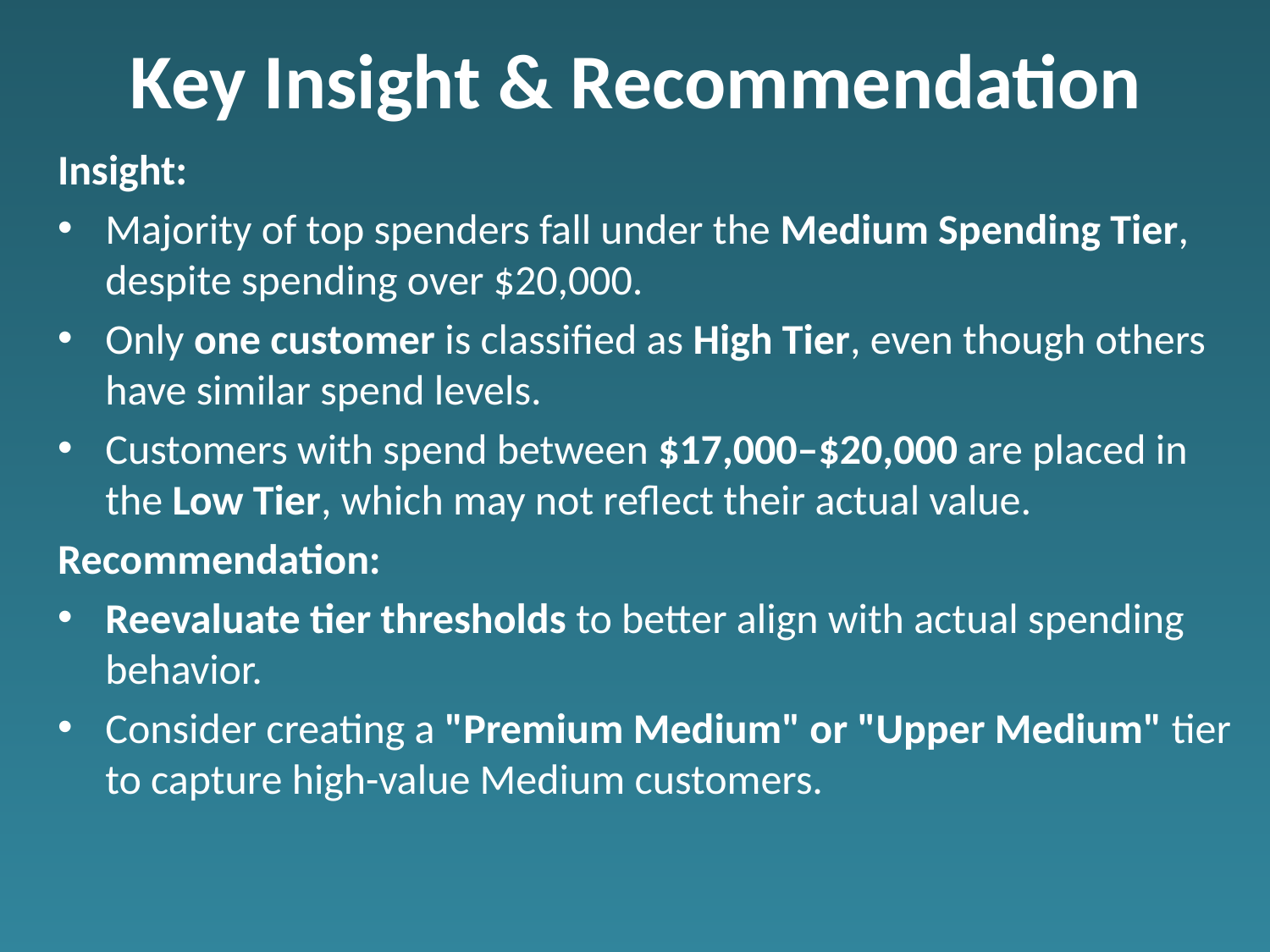

# Key Insight & Recommendation
Insight:
Majority of top spenders fall under the Medium Spending Tier, despite spending over $20,000.
Only one customer is classified as High Tier, even though others have similar spend levels.
Customers with spend between $17,000–$20,000 are placed in the Low Tier, which may not reflect their actual value.
Recommendation:
Reevaluate tier thresholds to better align with actual spending behavior.
Consider creating a "Premium Medium" or "Upper Medium" tier to capture high-value Medium customers.